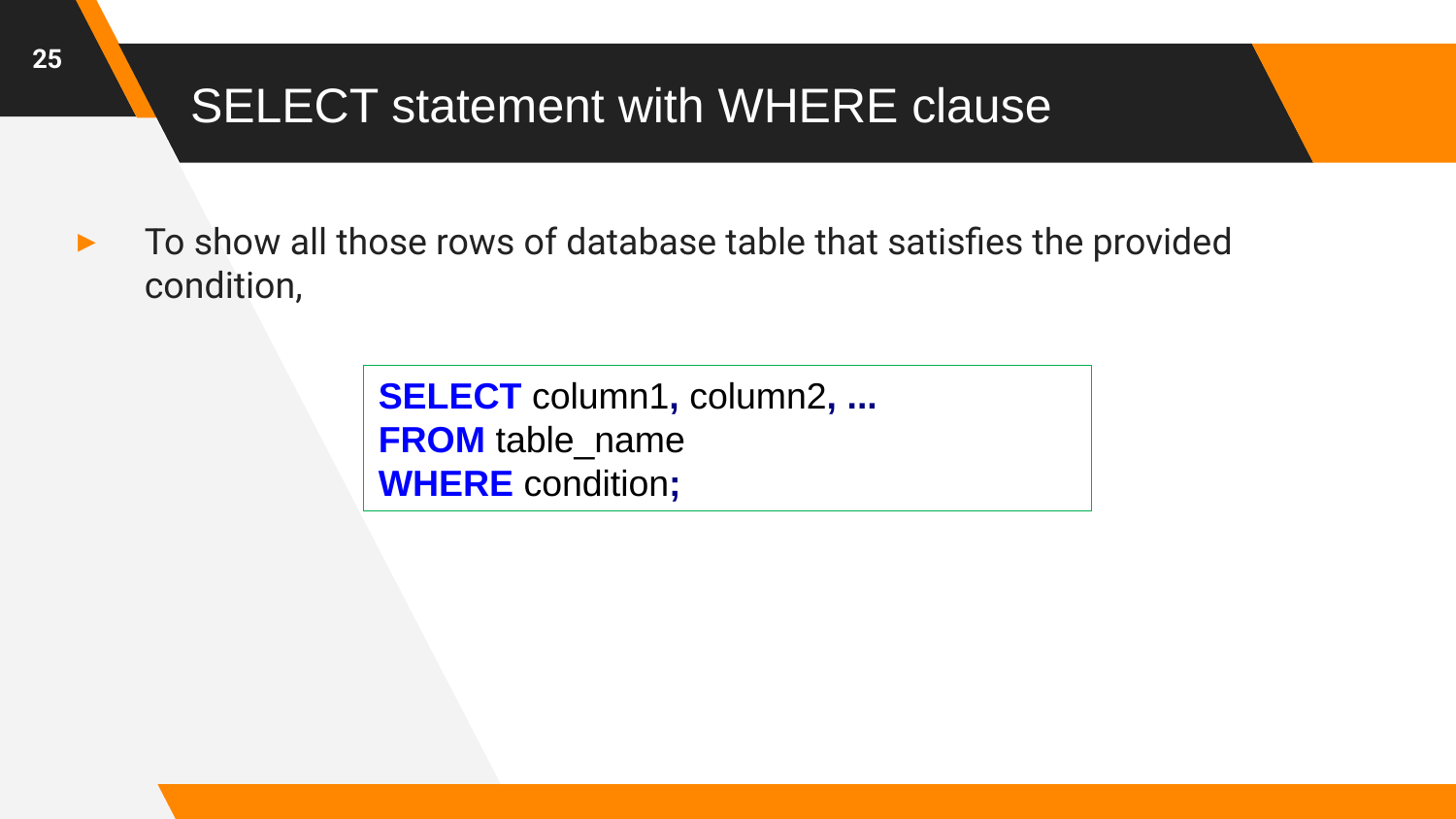

25
# SELECT statement with WHERE clause
To show all those rows of database table that satisfies the provided condition,
SELECT column1, column2, ...
FROM table_name
WHERE condition;